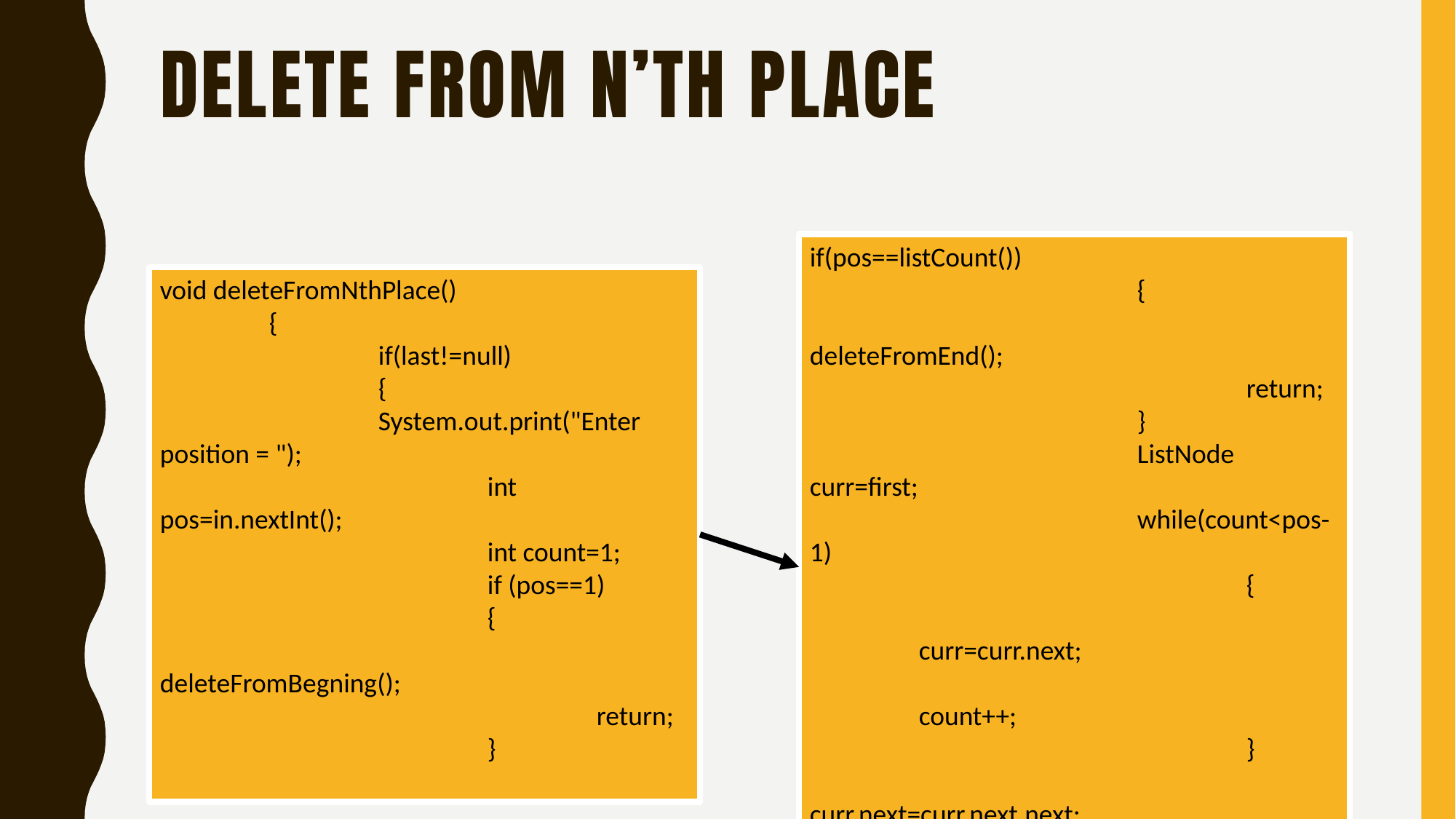

# Delete from n’th place
if(pos==listCount())
			{
				deleteFromEnd();
				return;
			}
			ListNode curr=first;
			while(count<pos-1)
				{
					curr=curr.next;
					count++;
				}
				curr.next=curr.next.next;
		}
	}
void deleteFromNthPlace()
	{
		if(last!=null)
		{
		System.out.print("Enter position = ");
			int pos=in.nextInt();
			int count=1;
			if (pos==1)
			{
				deleteFromBegning();
				return;
			}